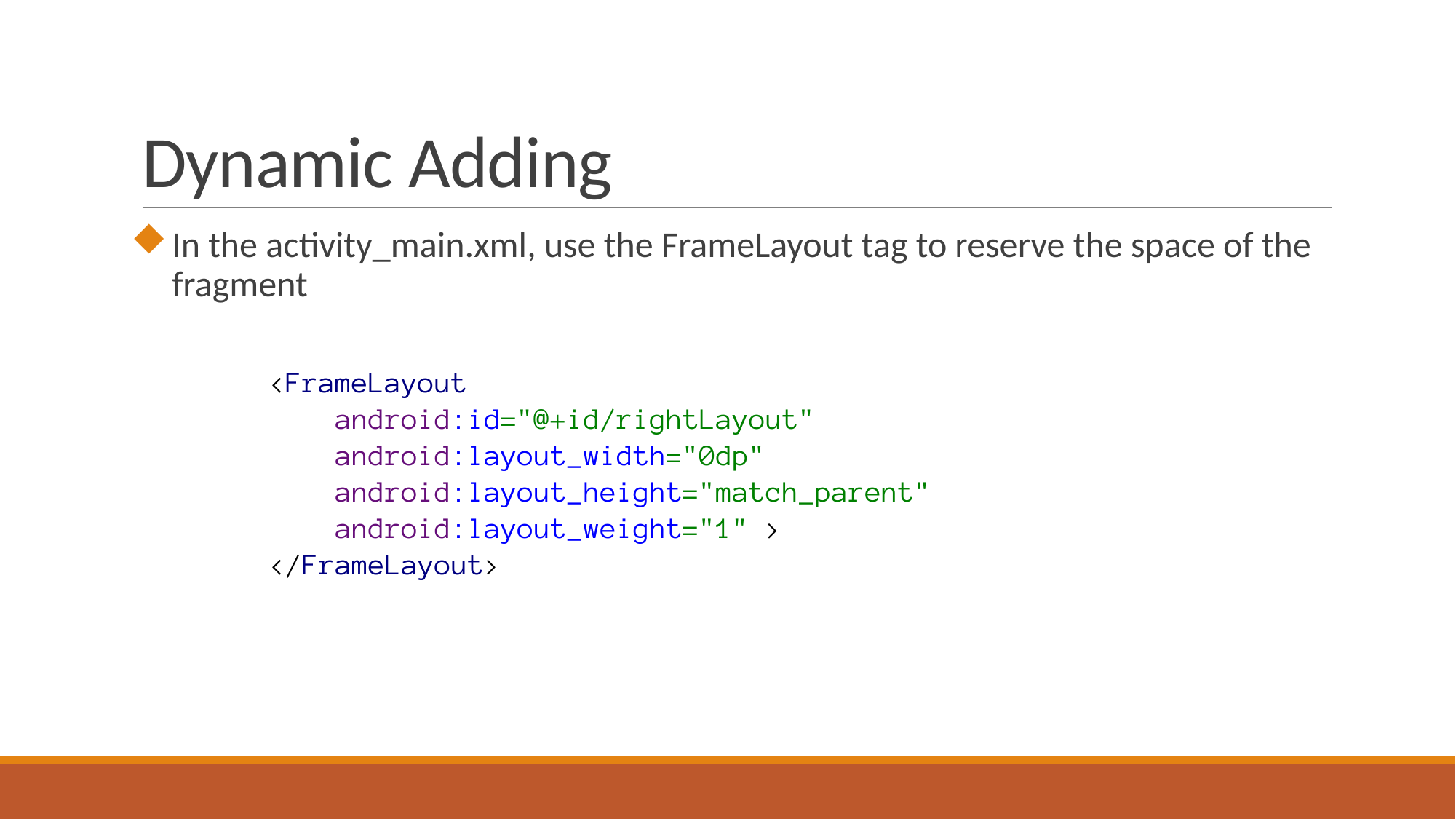

# Dynamic Adding
In the activity_main.xml, use the FrameLayout tag to reserve the space of the fragment
<FrameLayout
    android:id="@+id/rightLayout"
    android:layout_width="0dp"
    android:layout_height="match_parent"
    android:layout_weight="1" >
</FrameLayout>